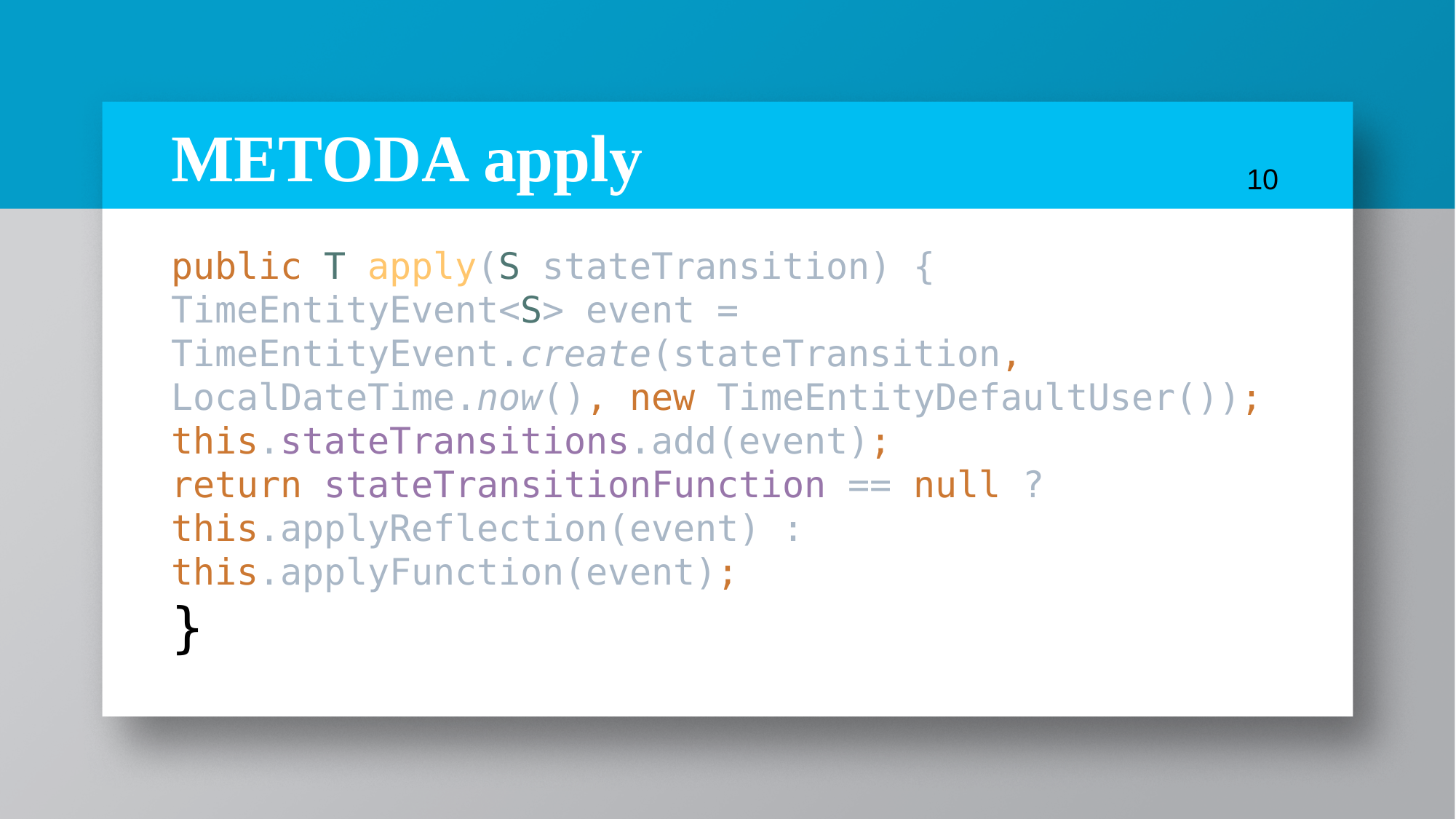

METODA apply
10
public T apply(S stateTransition) {
TimeEntityEvent<S> event = TimeEntityEvent.create(stateTransition,
LocalDateTime.now(), new TimeEntityDefaultUser());
this.stateTransitions.add(event);
return stateTransitionFunction == null ? this.applyReflection(event) : this.applyFunction(event);
}